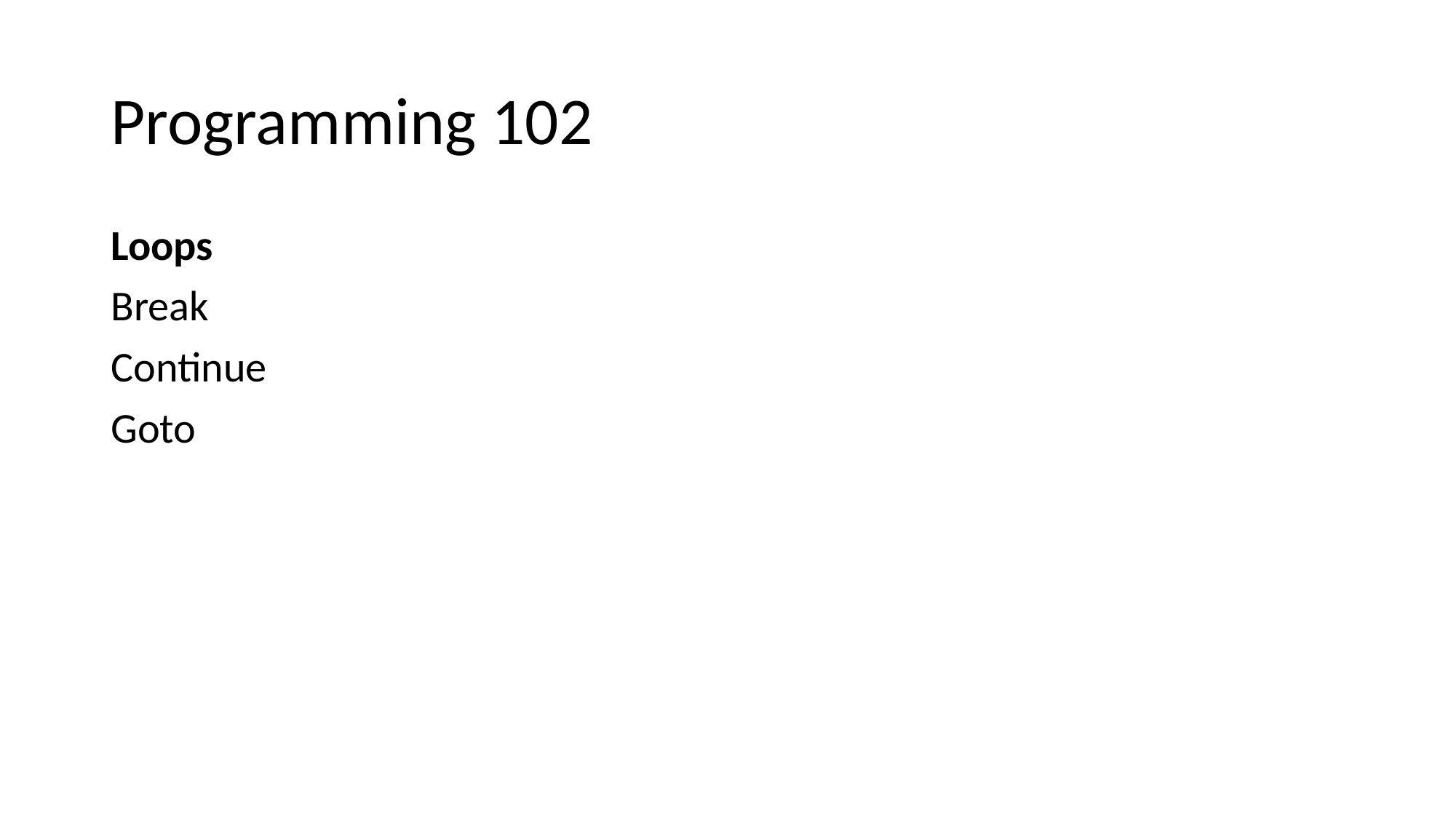

# Programming 102
Loops
Break
Continue
Goto